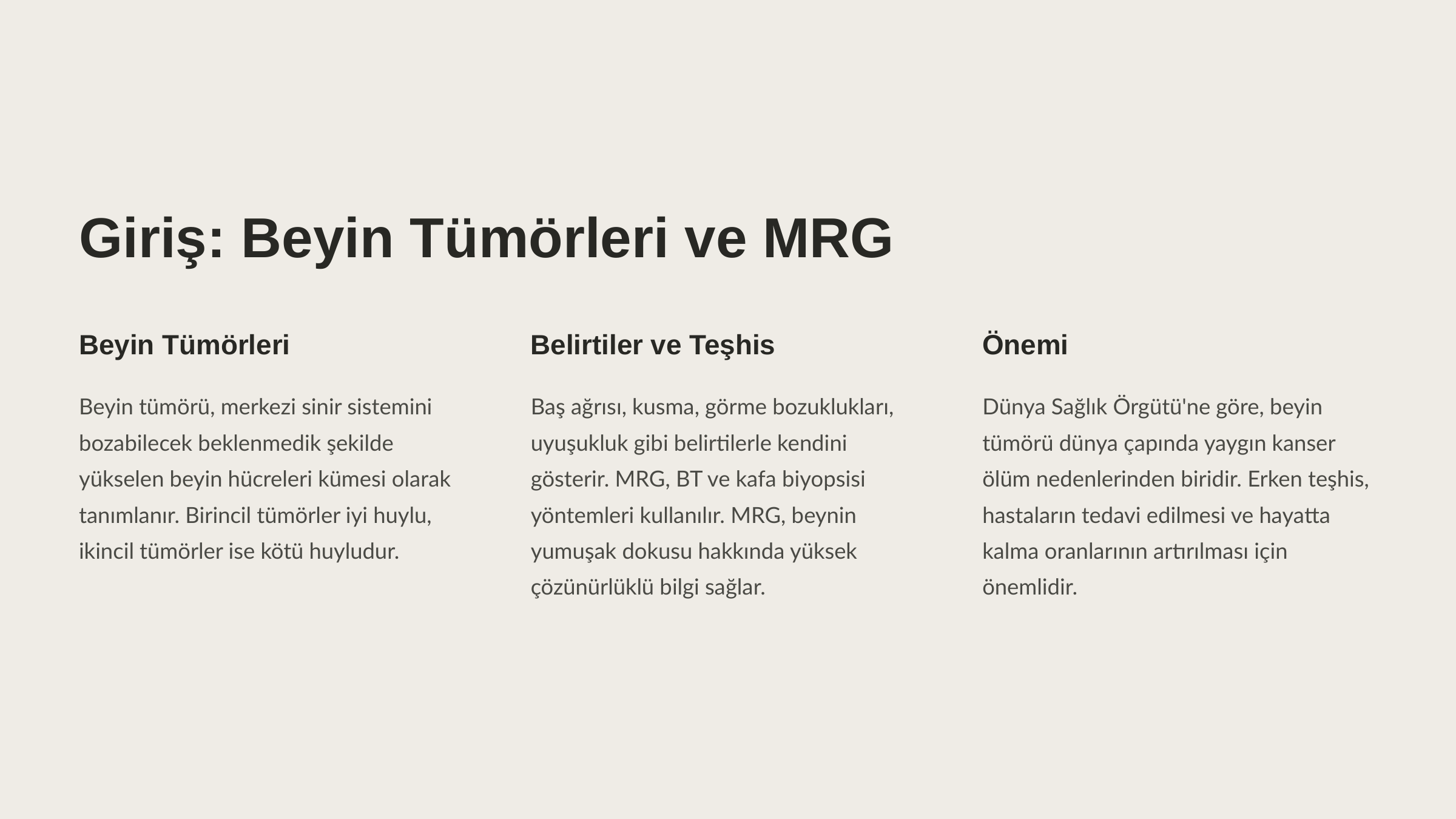

Giriş: Beyin Tümörleri ve MRG
Beyin Tümörleri
Belirtiler ve Teşhis
Önemi
Beyin tümörü, merkezi sinir sistemini bozabilecek beklenmedik şekilde yükselen beyin hücreleri kümesi olarak tanımlanır. Birincil tümörler iyi huylu, ikincil tümörler ise kötü huyludur.
Baş ağrısı, kusma, görme bozuklukları, uyuşukluk gibi belirtilerle kendini gösterir. MRG, BT ve kafa biyopsisi yöntemleri kullanılır. MRG, beynin yumuşak dokusu hakkında yüksek çözünürlüklü bilgi sağlar.
Dünya Sağlık Örgütü'ne göre, beyin tümörü dünya çapında yaygın kanser ölüm nedenlerinden biridir. Erken teşhis, hastaların tedavi edilmesi ve hayatta kalma oranlarının artırılması için önemlidir.